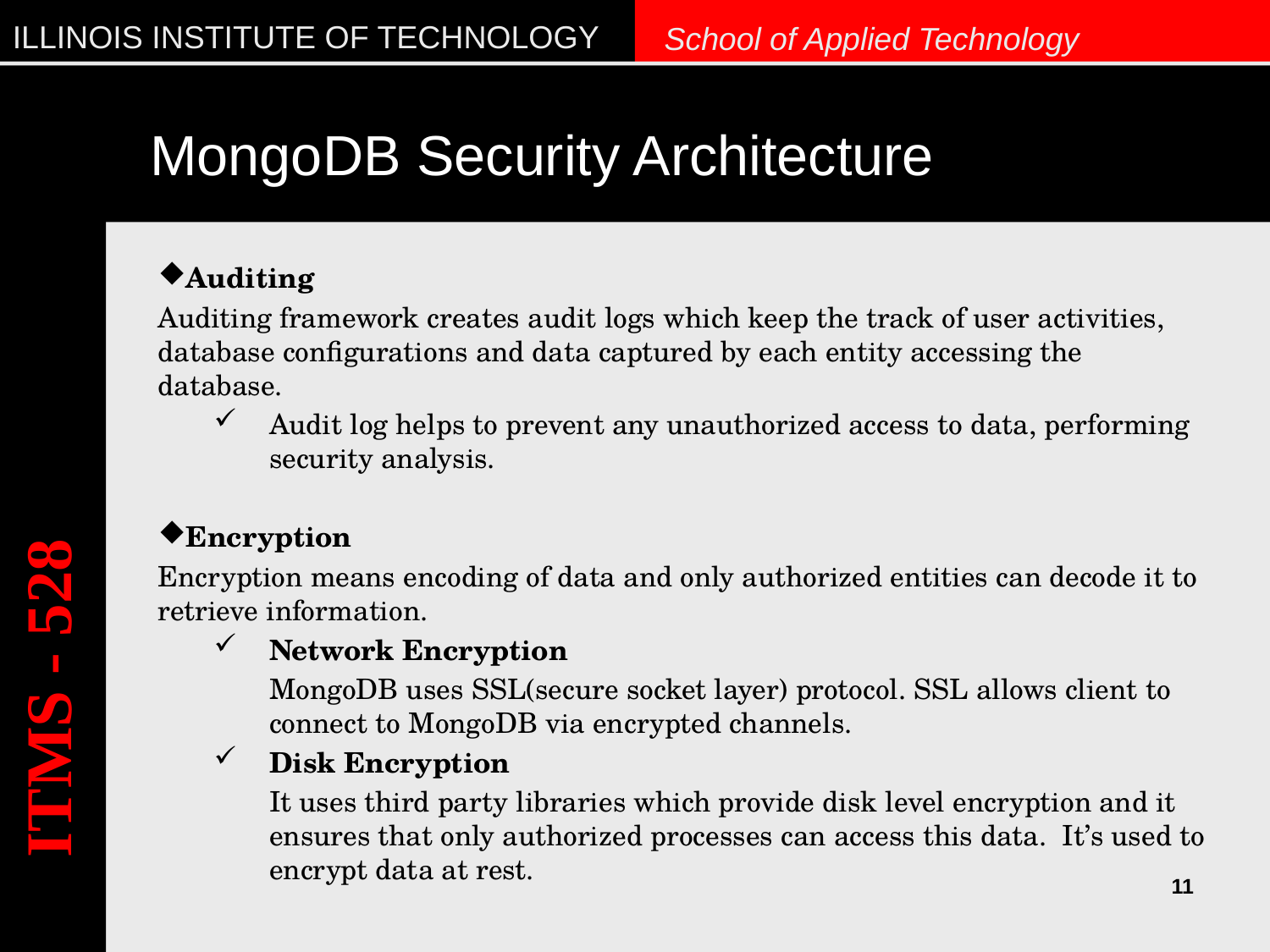

# MongoDB Security Architecture
Auditing
Auditing framework creates audit logs which keep the track of user activities, database configurations and data captured by each entity accessing the database.
Audit log helps to prevent any unauthorized access to data, performing security analysis.

Encryption
Encryption means encoding of data and only authorized entities can decode it to retrieve information.
Network Encryption
	MongoDB uses SSL(secure socket layer) protocol. SSL allows client to connect to MongoDB via encrypted channels.
Disk Encryption
	It uses third party libraries which provide disk level encryption and it ensures that only authorized processes can access this data.  It’s used to encrypt data at rest.
ITMS - 528
11